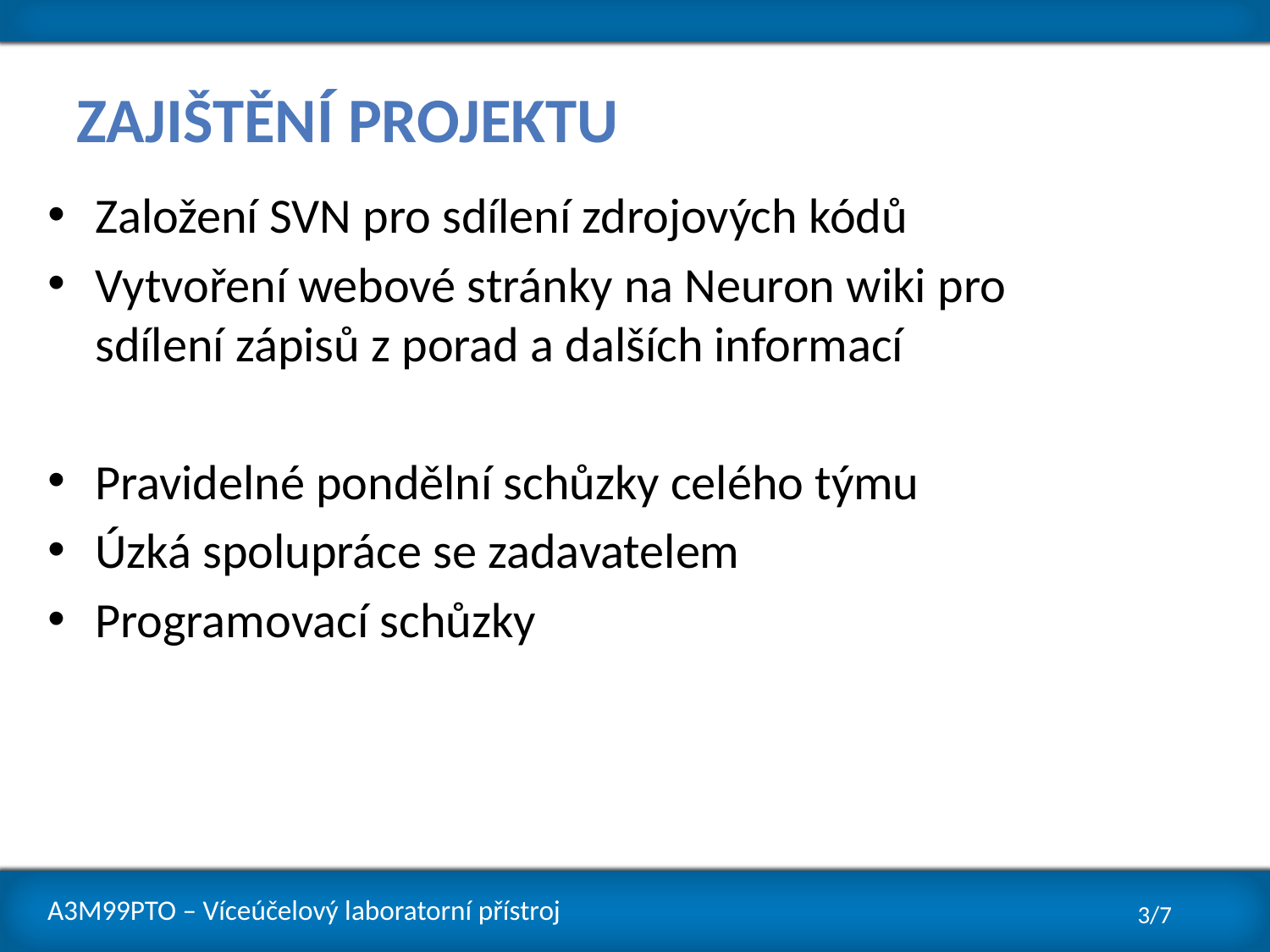

# Zajištění projektu
Založení SVN pro sdílení zdrojových kódů
Vytvoření webové stránky na Neuron wiki pro sdílení zápisů z porad a dalších informací

Pravidelné pondělní schůzky celého týmu
Úzká spolupráce se zadavatelem
Programovací schůzky

A3M99PTO – Víceúčelový laboratorní přístroj
3/7